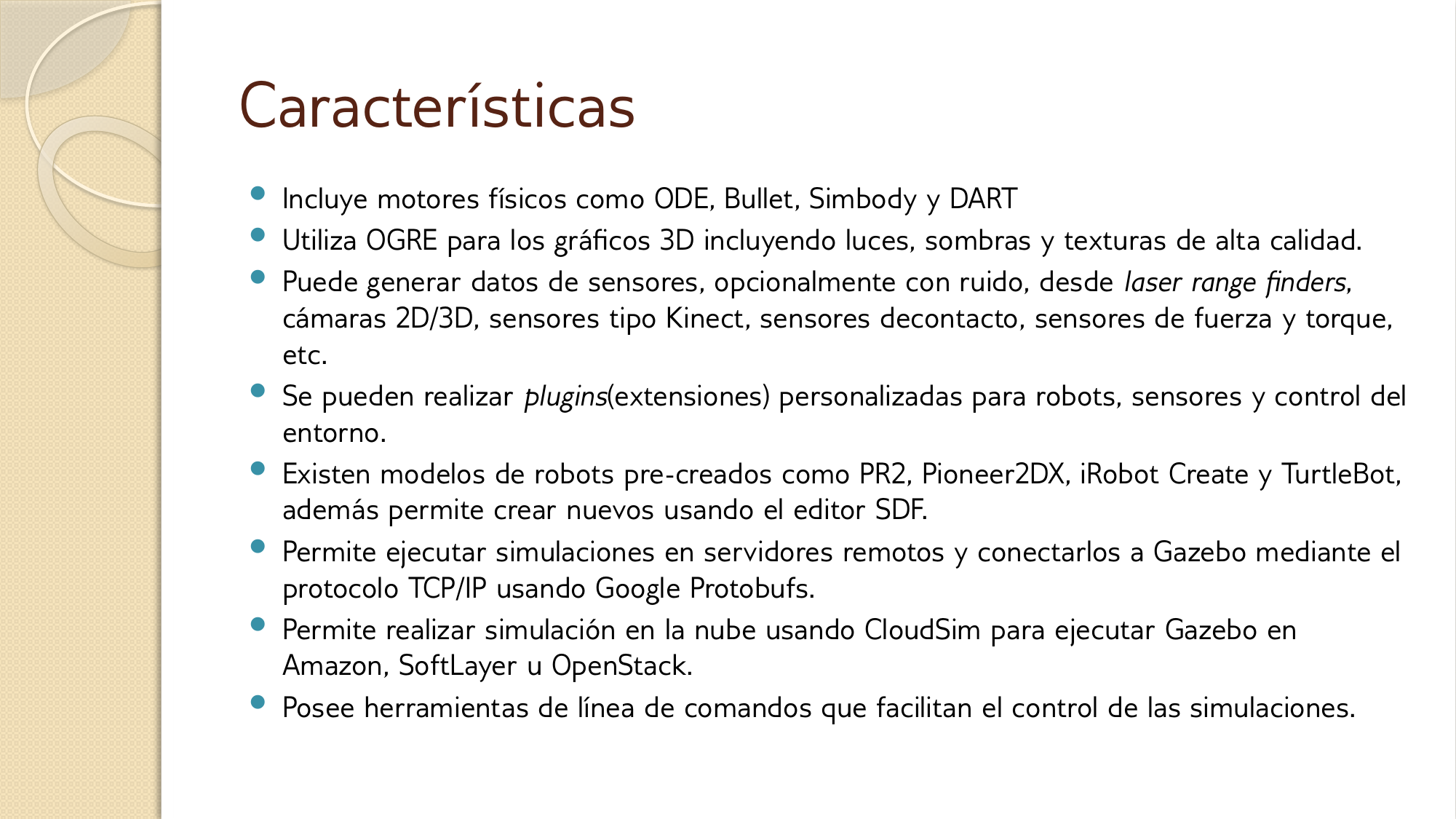

# Características
Incluye motores físicos como ODE, Bullet, Simbody y DART
Utiliza OGRE para los gráficos 3D incluyendo luces, sombras y texturas de alta calidad.
Puede generar datos de sensores, opcionalmente con ruido, desde laser range finders, cámaras 2D/3D, sensores tipo Kinect, sensores decontacto, sensores de fuerza y torque, etc.
Se pueden realizar plugins(extensiones) personalizadas para robots, sensores y control del entorno.
Existen modelos de robots pre-creados como PR2, Pioneer2DX, iRobot Create y TurtleBot, además permite crear nuevos usando el editor SDF.
Permite ejecutar simulaciones en servidores remotos y conectarlos a Gazebo mediante el protocolo TCP/IP usando Google Protobufs.
Permite realizar simulación en la nube usando CloudSim para ejecutar Gazebo en Amazon, SoftLayer u OpenStack.
Posee herramientas de línea de comandos que facilitan el control de las simulaciones.